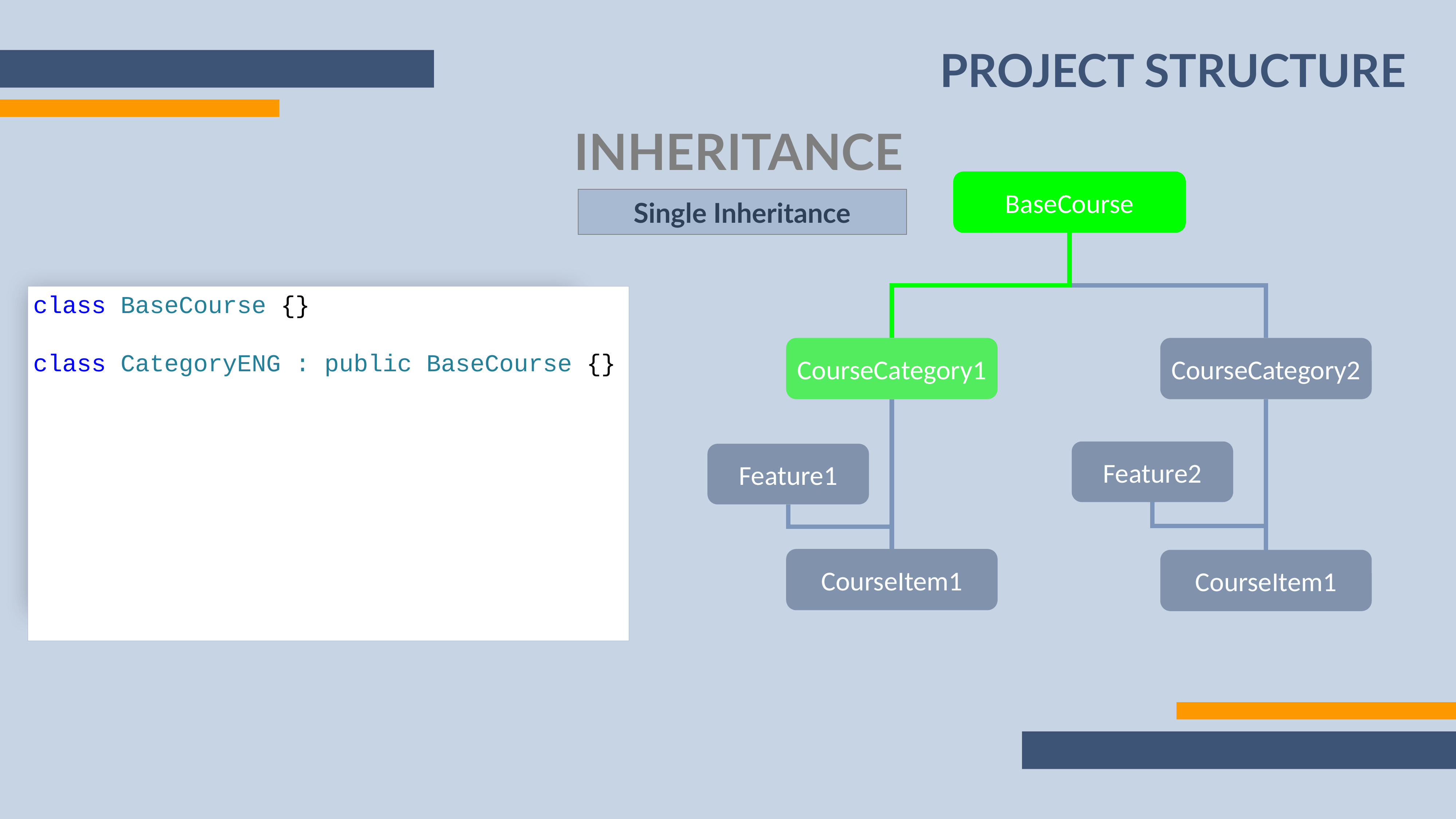

PROJECT STRUCTURE

INHERITANCE
BaseCourse
Single Inheritance
class BaseCourse {}

class CategoryENG : public BaseCourse {}

CourseCategory1
CourseCategory2
Feature2
Feature1
CourseItem1
CourseItem1